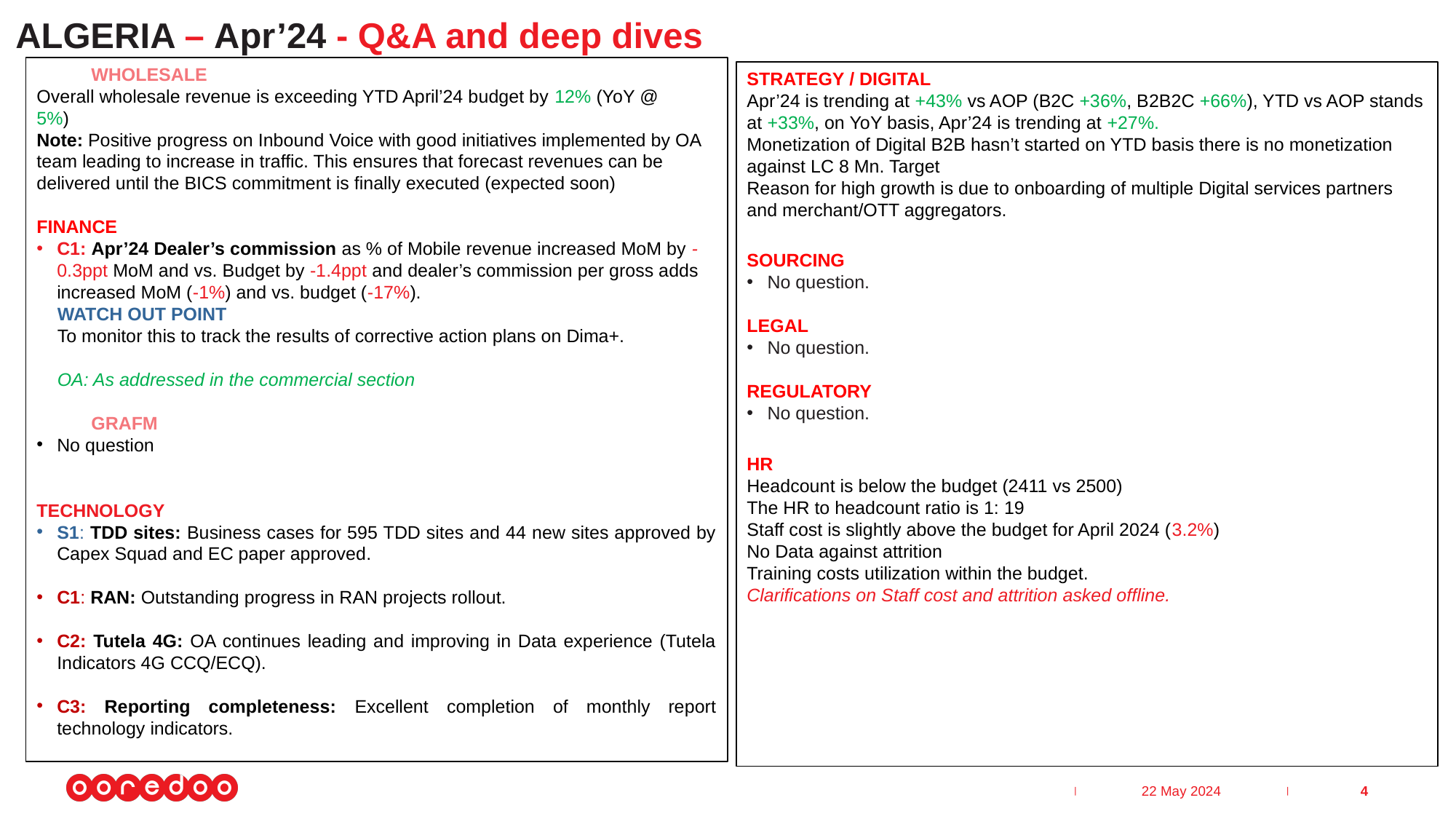

ALGERIA – Apr’24 - Q&A and deep dives
WHOLESALE
Overall wholesale revenue is exceeding YTD April’24 budget by 12% (YoY @ 5%)Dima+.
Note: Positive progress on Inbound Voice with good initiatives implemented by OA team leading to increase in traffic. This ensures that forecast revenues can be delivered until the BICS commitment is finally executed (expected soon)

FINANCE
C1: Apr’24 Dealer’s commission as % of Mobile revenue increased MoM by -0.3ppt MoM and vs. Budget by -1.4ppt and dealer’s commission per gross adds increased MoM (-1%) and vs. budget (-17%).
WATCH OUT POINT
To monitor this to track the results of corrective action plans on Dima+. plans

OA: As addressed in the commercial section

GRAFM
No question

TECHNOLOGY
S1: TDD sites: Business cases for 595 TDD sites and 44 new sites approved by Capex Squad and EC paper approved.

C1: RAN: Outstanding progress in RAN projects rollout.

C2: Tutela 4G: OA continues leading and improving in Data experience (Tutela Indicators 4G CCQ/ECQ).

C3: Reporting completeness: Excellent completion of monthly report technology indicators.
STRATEGY / DIGITAL
Apr’24 is trending at +43% vs AOP (B2C +36%, B2B2C +66%), YTD vs AOP stands at +33%, on YoY basis, Apr’24 is trending at +27%.
Monetization of Digital B2B hasn’t started on YTD basis there is no monetization against LC 8 Mn. Target
Reason for high growth is due to onboarding of multiple Digital services partners and merchant/OTT aggregators.

SOURCING
No question.

LEGAL
No question.

REGULATORY
No question.

HR
Headcount is below the budget (2411 vs 2500)
The HR to headcount ratio is 1: 19
Staff cost is slightly above the budget for April 2024 (3.2%)
No Data against attrition
Training costs utilization within the budget.
Clarifications on Staff cost and attrition asked offline.
22 May 2024
4